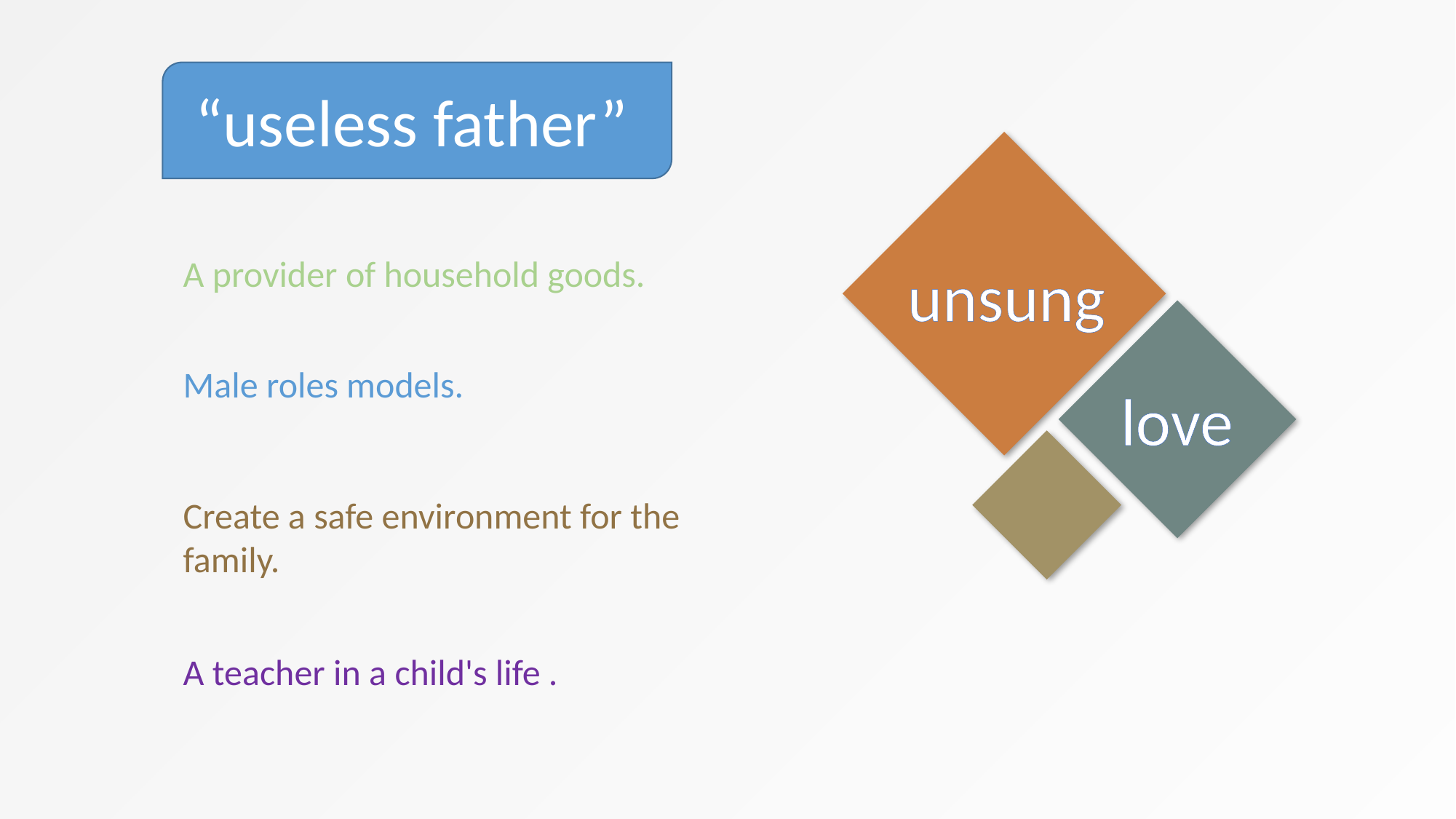

“useless father”

A provider of household goods.
unsung

Male roles models.
love

Create a safe environment for the family.
A teacher in a child's life .